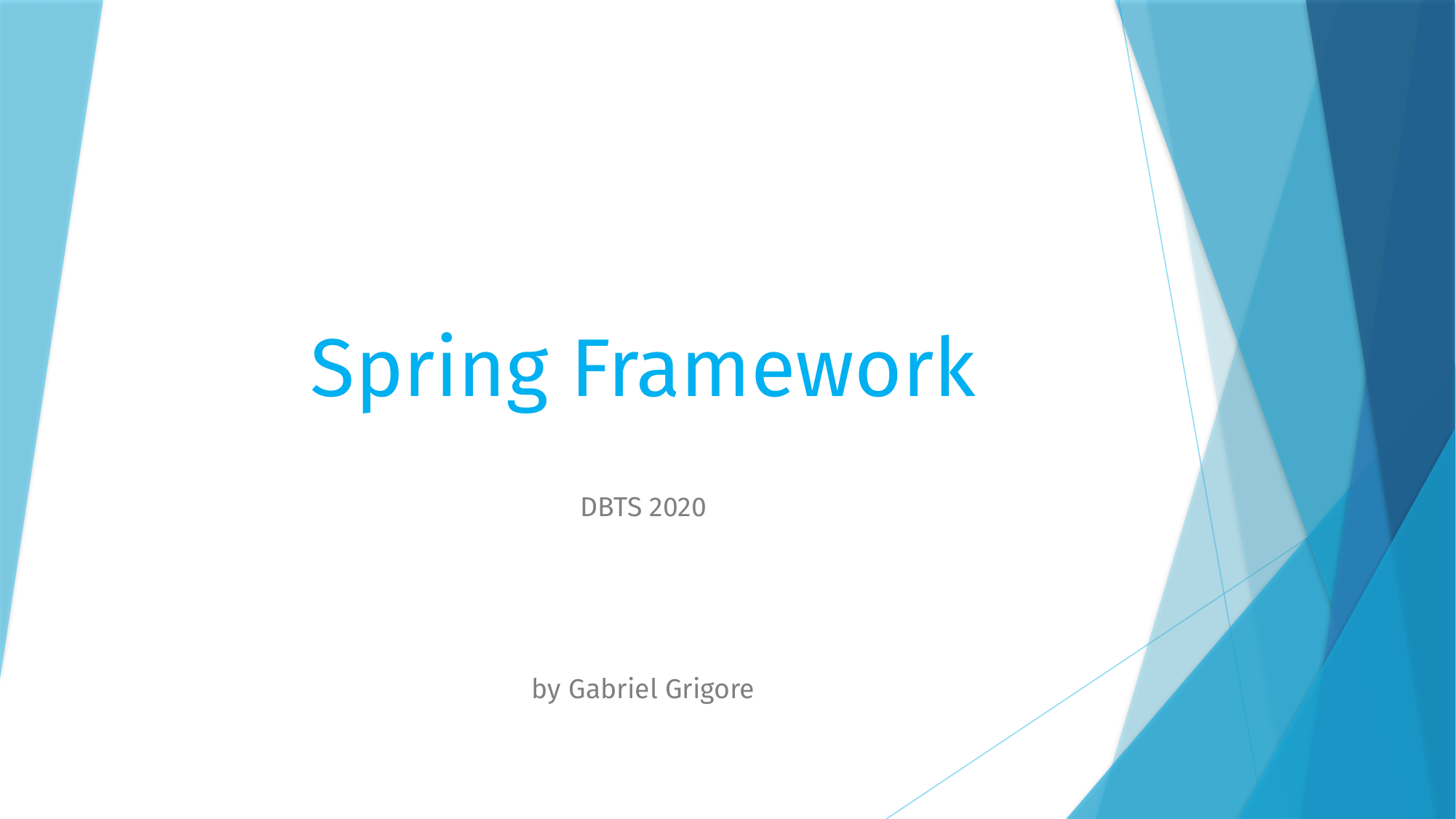

# Spring Framework
DBTS 2020

by Gabriel Grigore